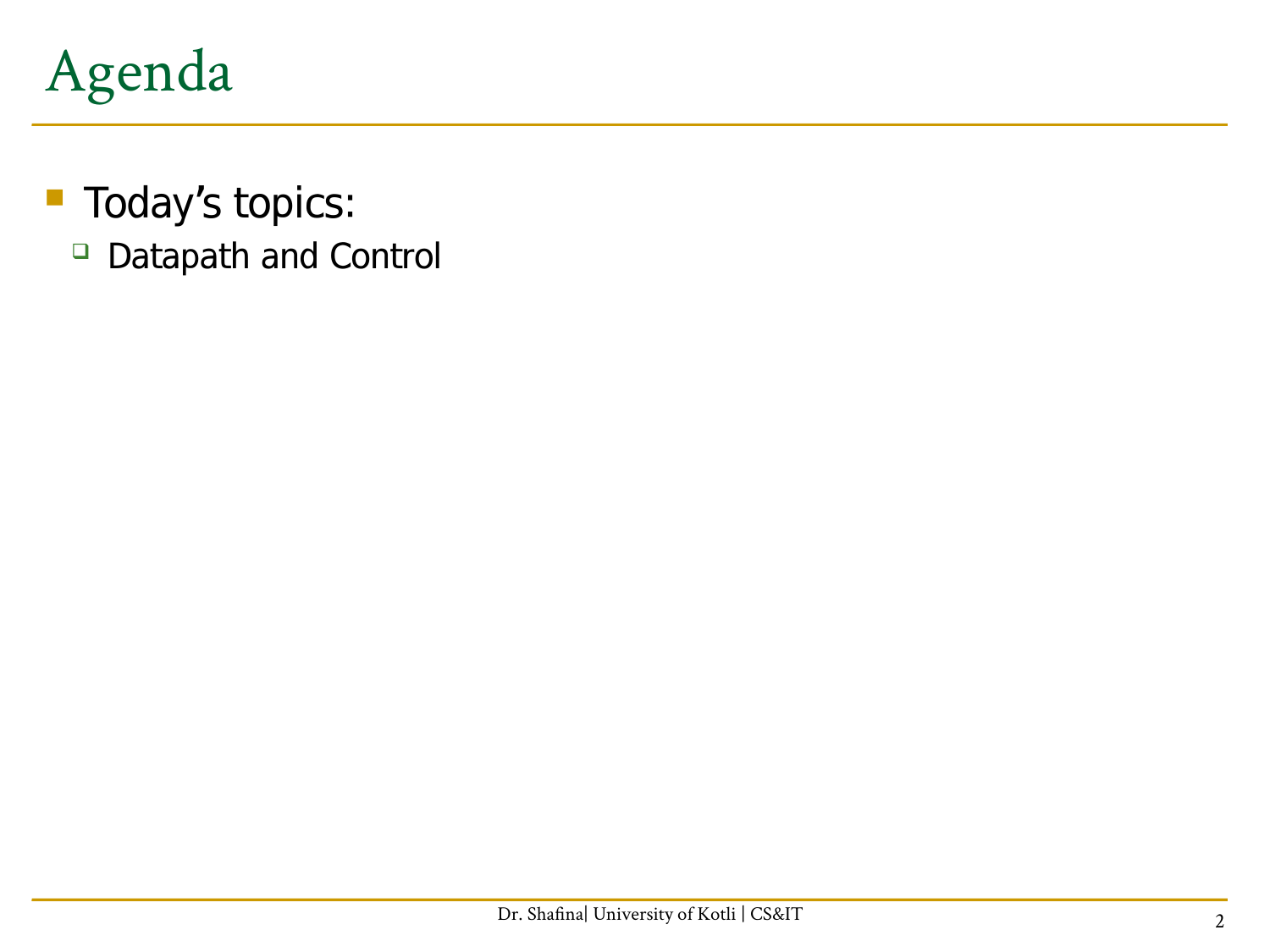

# Agenda
 Today’s topics:
 Datapath and Control

Dr. Shafina| University of Kotli | CS&IT
2